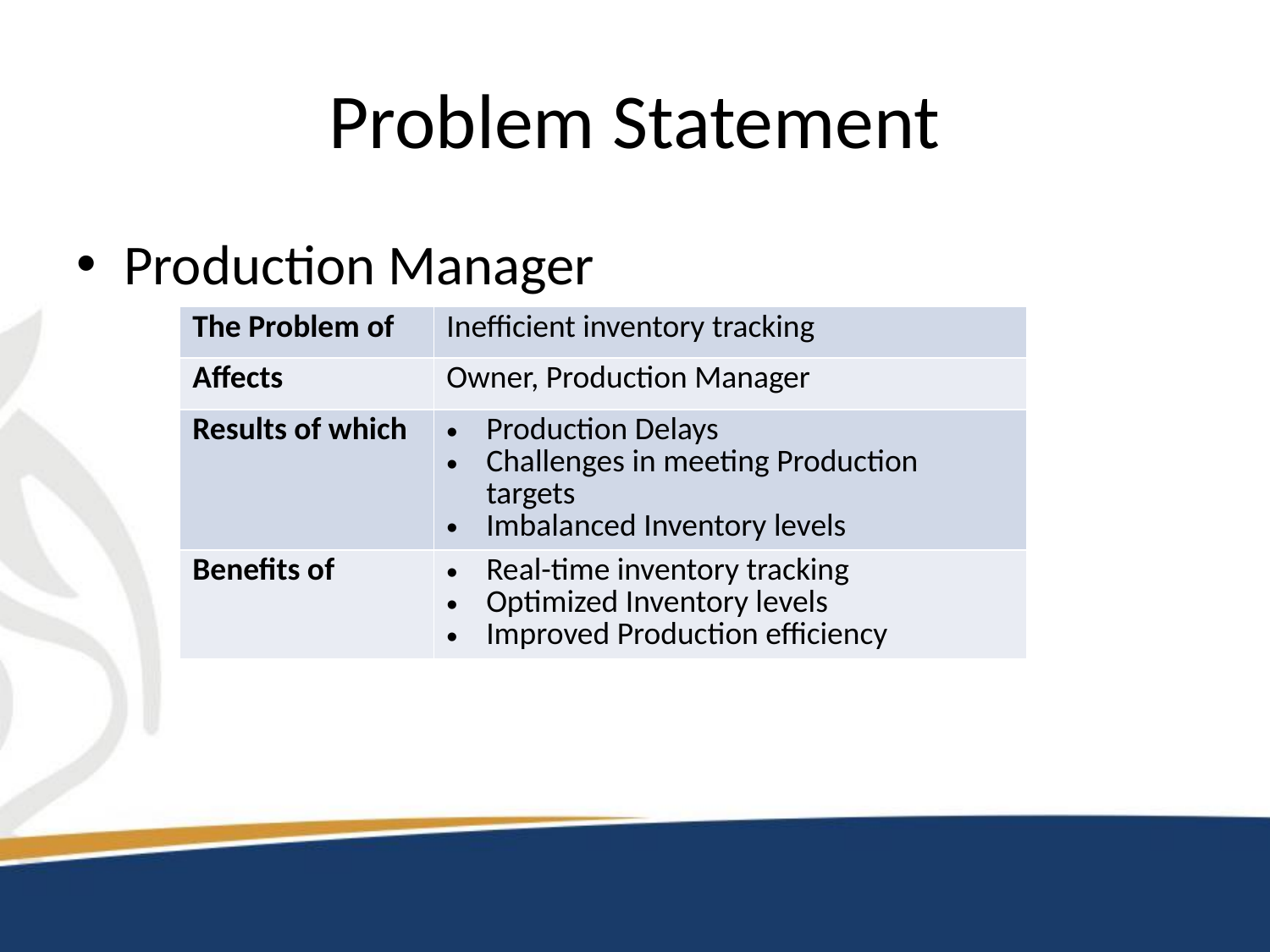

# Problem Statement
Production Manager

| The Problem of | Inefficient inventory tracking |
| --- | --- |
| Affects | Owner, Production Manager |
| Results of which | Production Delays Challenges in meeting Production targets Imbalanced Inventory levels |
| Benefits of | Real-time inventory tracking Optimized Inventory levels Improved Production efficiency |